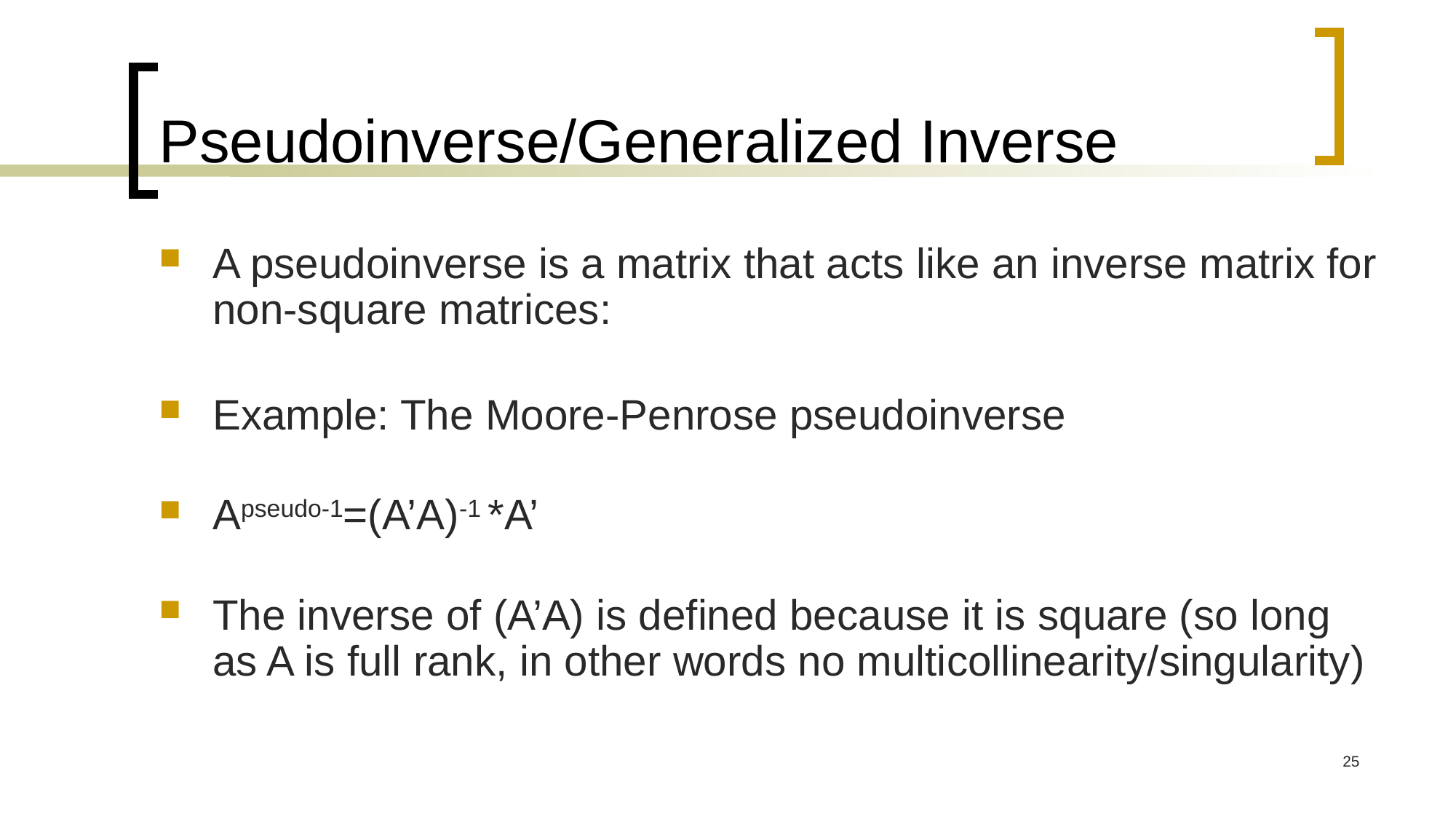

# Pseudoinverse/Generalized Inverse
A pseudoinverse is a matrix that acts like an inverse matrix for non-square matrices:
Example: The Moore-Penrose pseudoinverse
Apseudo-1=(A’A)-1 *A’
The inverse of (A’A) is defined because it is square (so long as A is full rank, in other words no multicollinearity/singularity)
25